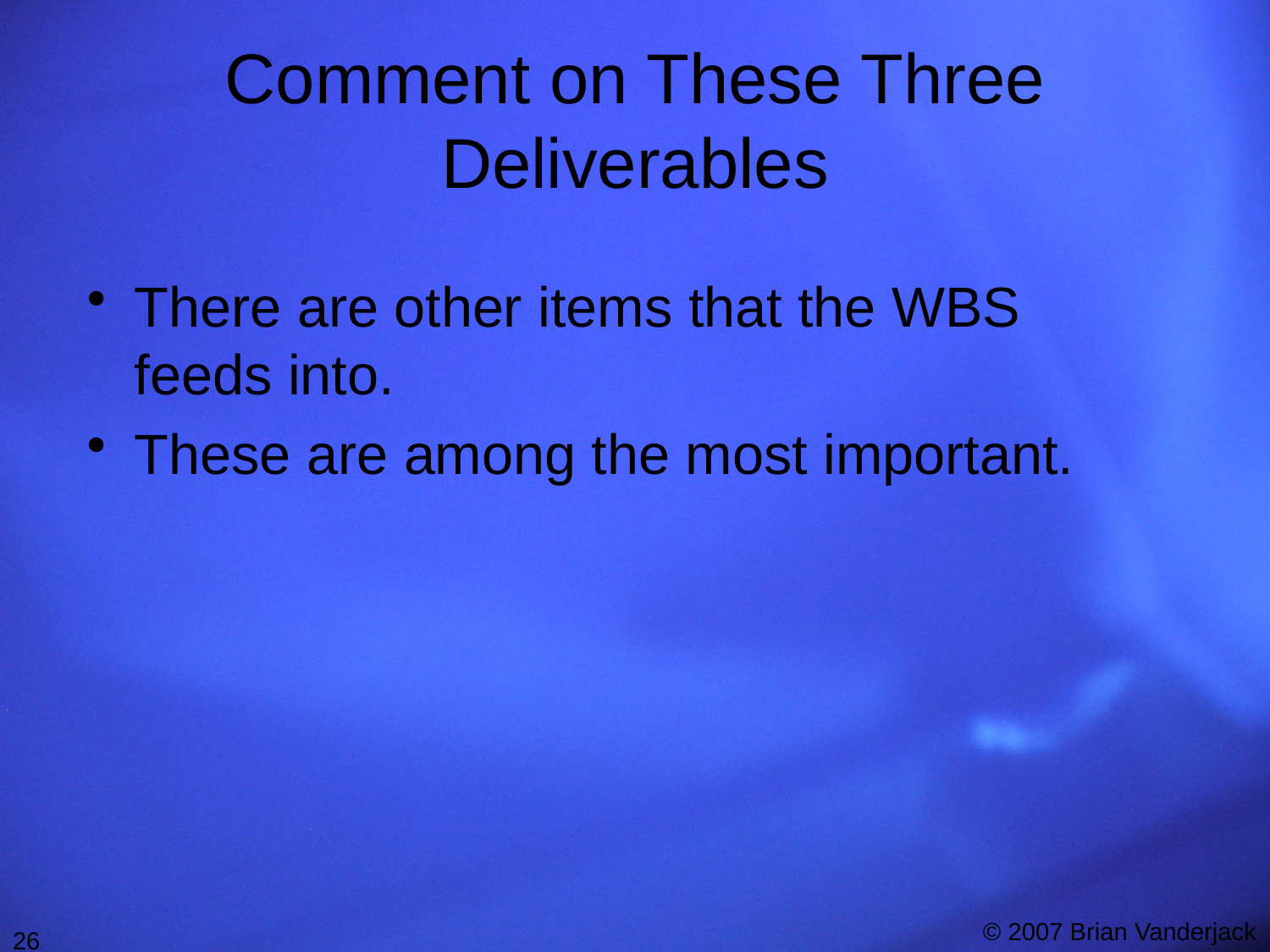

# Comment on These Three Deliverables
There are other items that the WBS feeds into.
These are among the most important.
26